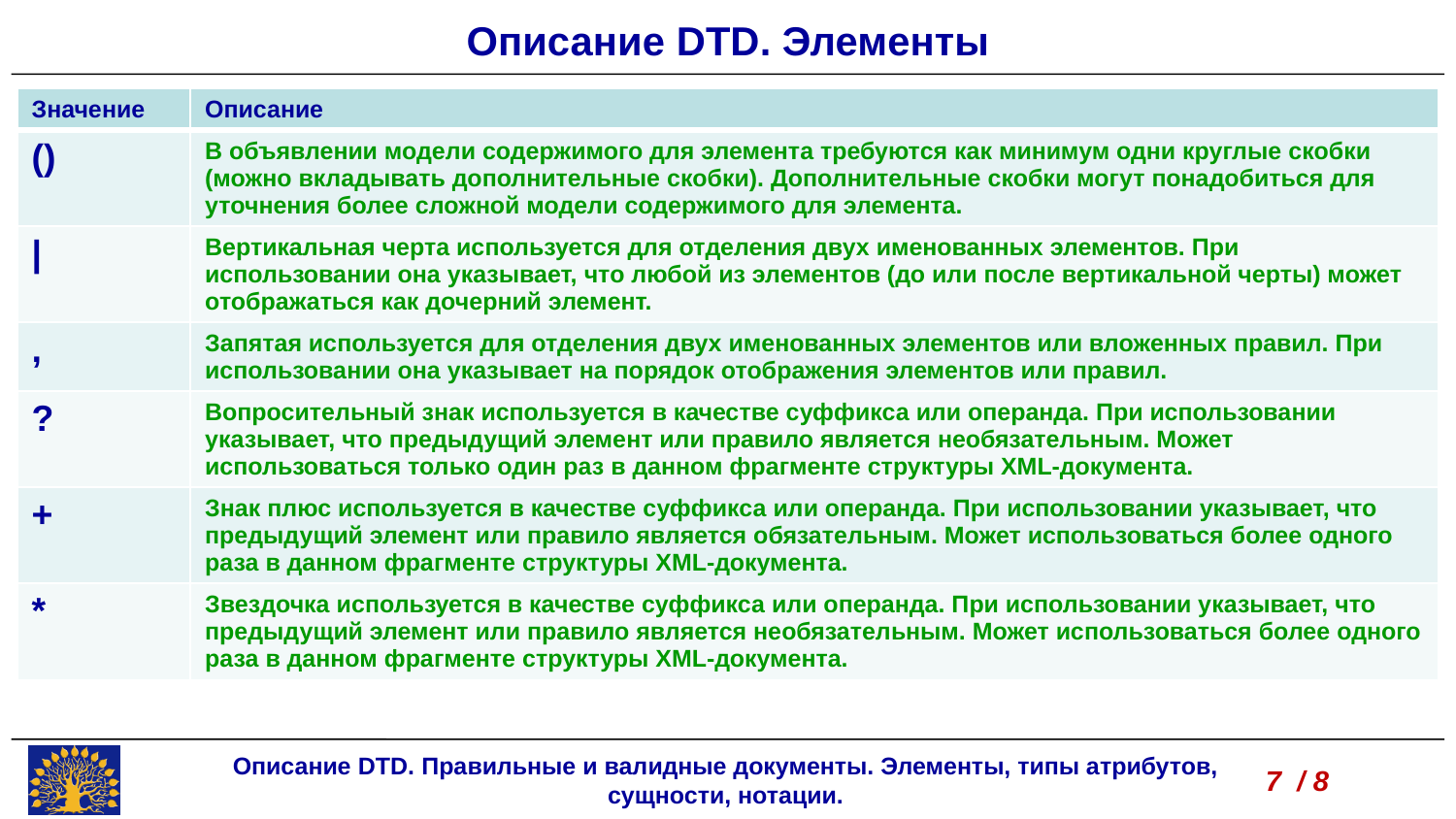

Описание DTD. Элементы
| Значение | Описание |
| --- | --- |
| () | В объявлении модели содержимого для элемента требуются как минимум одни круглые скобки (можно вкладывать дополнительные скобки). Дополнительные скобки могут понадобиться для уточнения более сложной модели содержимого для элемента. |
| | | Вертикальная черта используется для отделения двух именованных элементов. При использовании она указывает, что любой из элементов (до или после вертикальной черты) может отображаться как дочерний элемент. |
| , | Запятая используется для отделения двух именованных элементов или вложенных правил. При использовании она указывает на порядок отображения элементов или правил. |
| ? | Вопросительный знак используется в качестве суффикса или операнда. При использовании указывает, что предыдущий элемент или правило является необязательным. Может использоваться только один раз в данном фрагменте структуры XML-документа. |
| + | Знак плюс используется в качестве суффикса или операнда. При использовании указывает, что предыдущий элемент или правило является обязательным. Может использоваться более одного раза в данном фрагменте структуры XML-документа. |
| \* | Звездочка используется в качестве суффикса или операнда. При использовании указывает, что предыдущий элемент или правило является необязательным. Может использоваться более одного раза в данном фрагменте структуры XML-документа. |